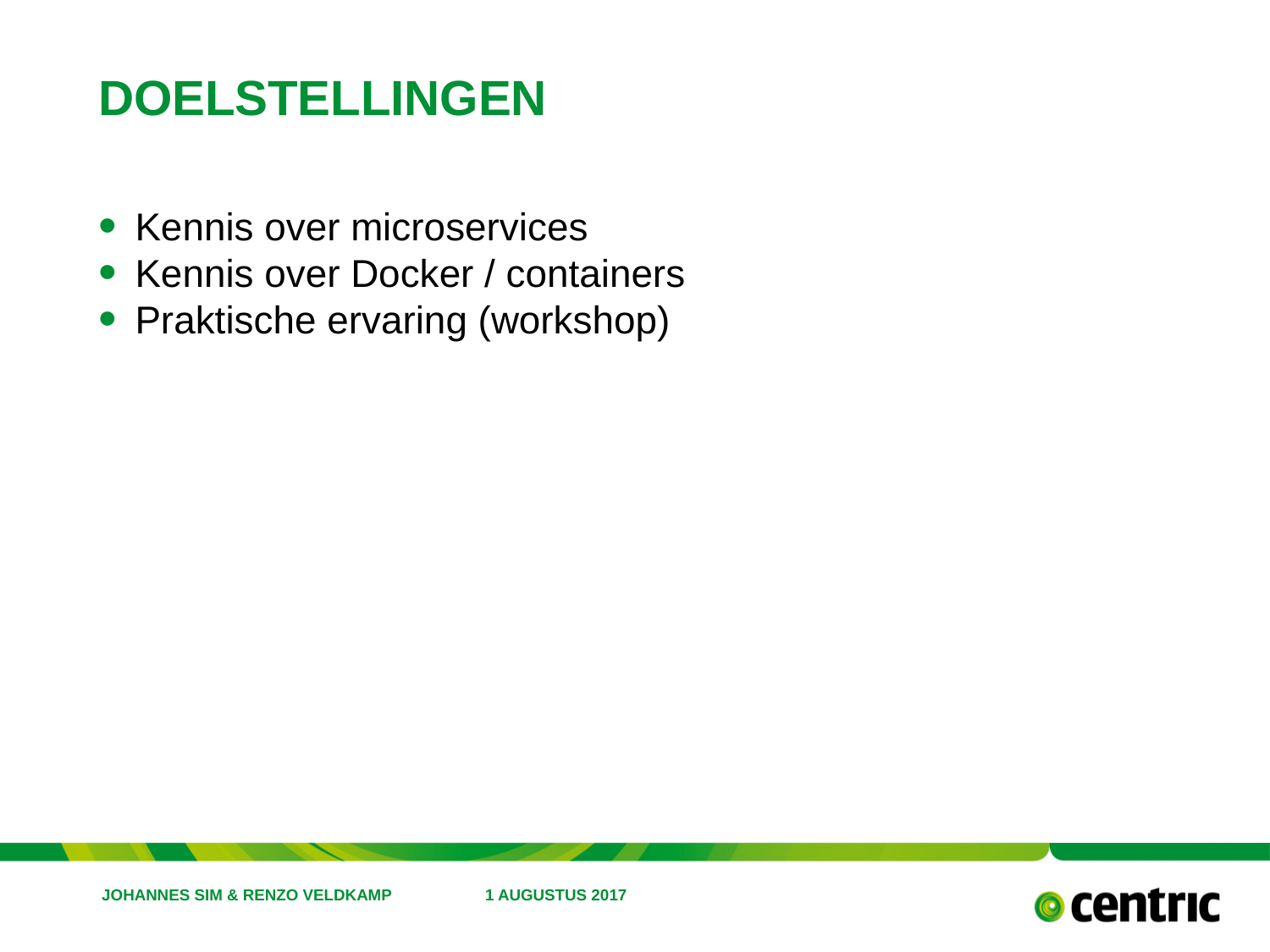

# Doelstellingen
Kennis over microservices
Kennis over Docker / containers
Praktische ervaring (workshop)

Johannes Sim & Renzo veldkamp
1 augustus 2017